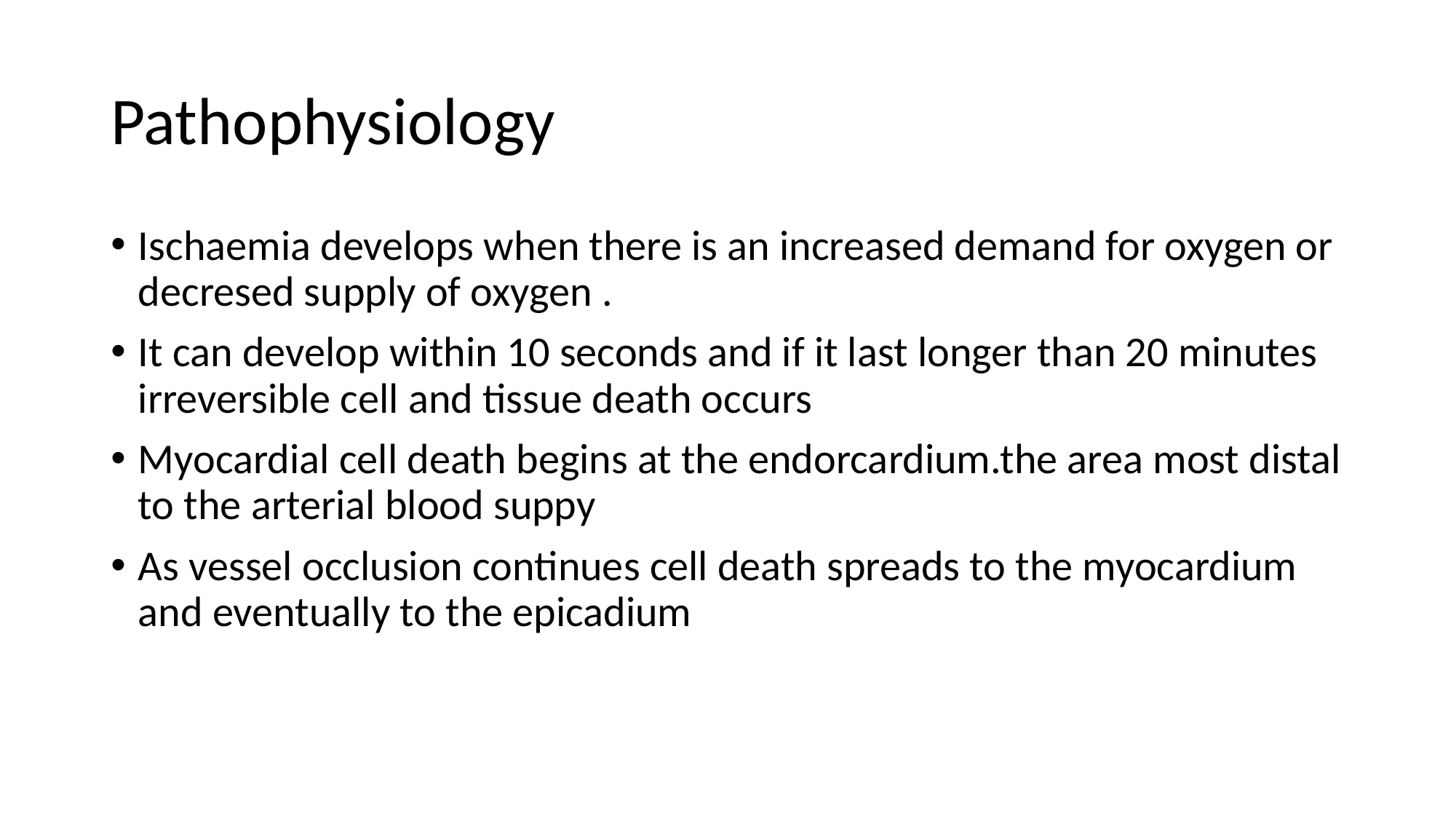

# Pathophysiology
Ischaemia develops when there is an increased demand for oxygen or decresed supply of oxygen .
It can develop within 10 seconds and if it last longer than 20 minutes irreversible cell and tissue death occurs
Myocardial cell death begins at the endorcardium.the area most distal to the arterial blood suppy
As vessel occlusion continues cell death spreads to the myocardium and eventually to the epicadium